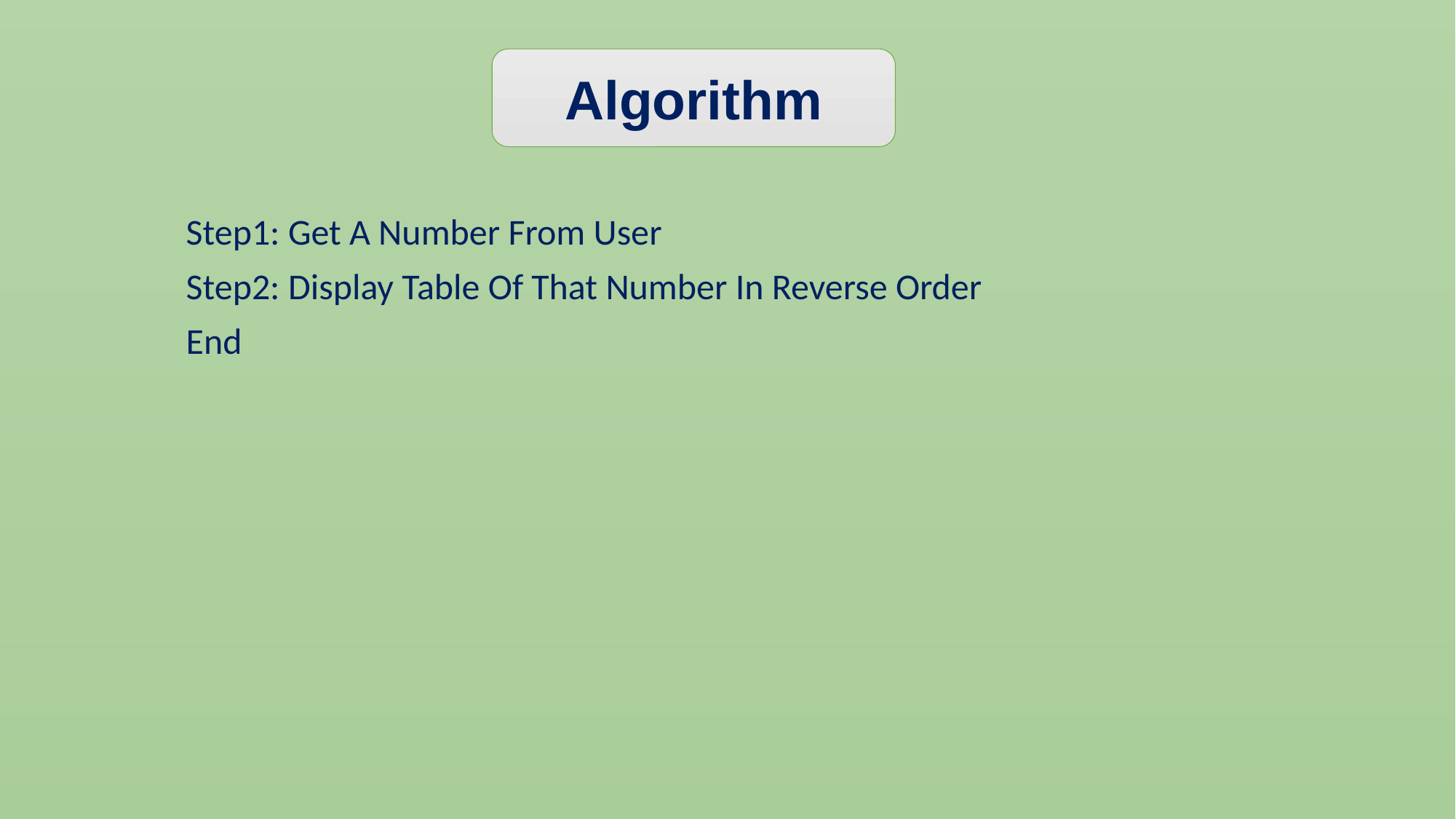

Algorithm
Step1: Get A Number From User
Step2: Display Table Of That Number In Reverse Order
End